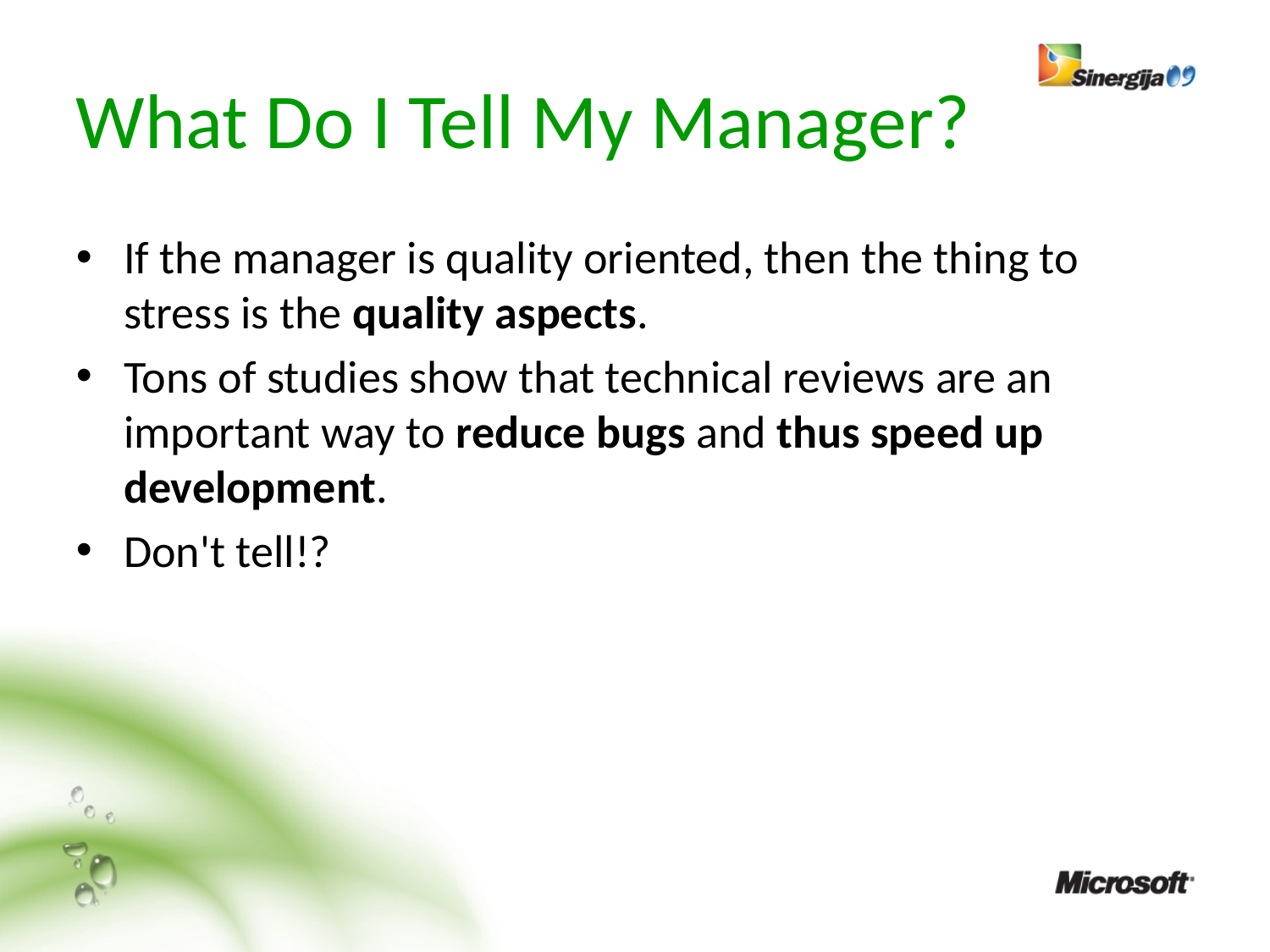

# What Do I Tell My Manager?
If the manager is quality oriented, then the thing to stress is the quality aspects.
Tons of studies show that technical reviews are an important way to reduce bugs and thus speed up development.
Don't tell!?